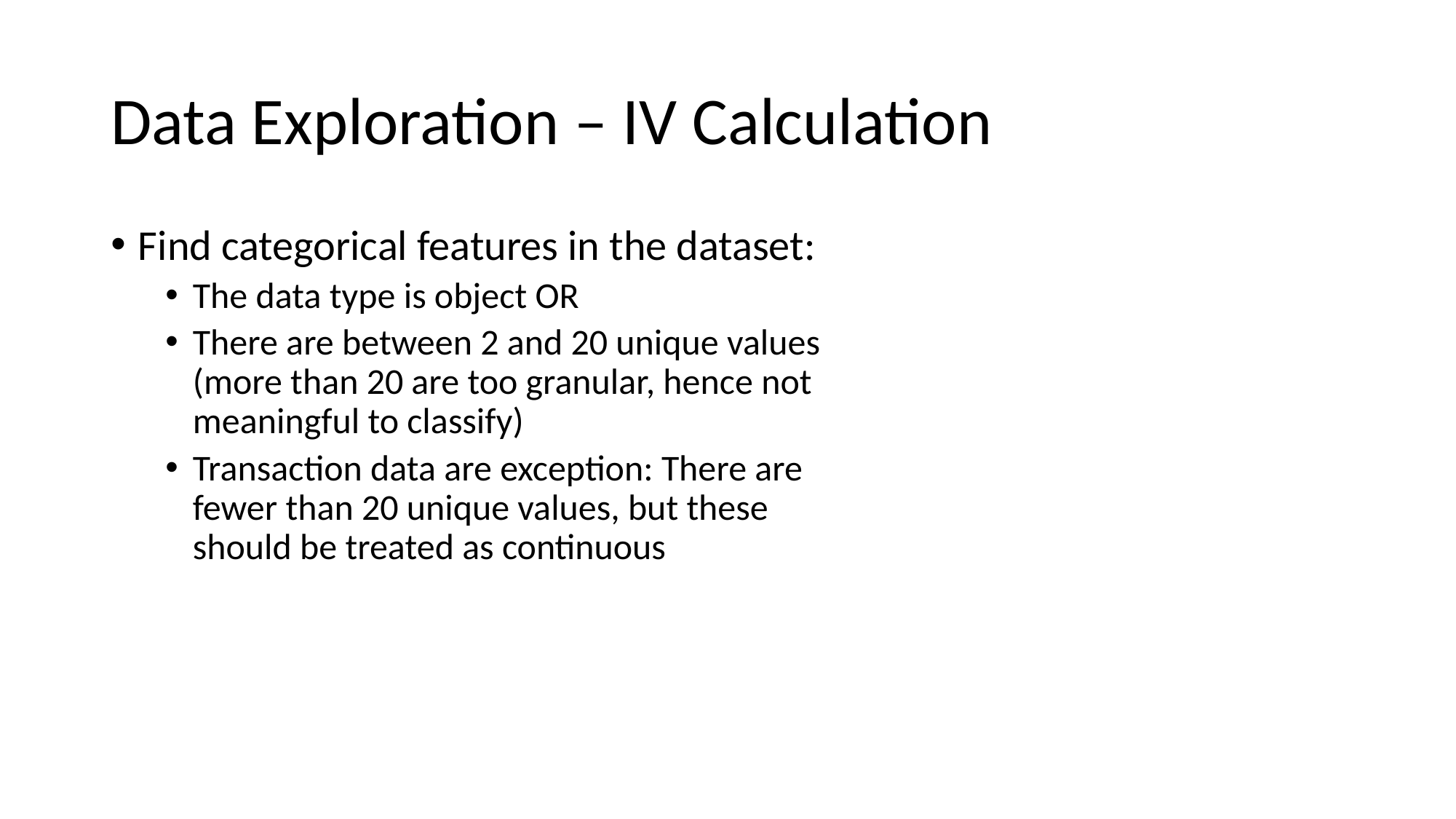

# Data Exploration – IV Calculation
Find categorical features in the dataset:
The data type is object OR
There are between 2 and 20 unique values (more than 20 are too granular, hence not meaningful to classify)
Transaction data are exception: There are fewer than 20 unique values, but these should be treated as continuous